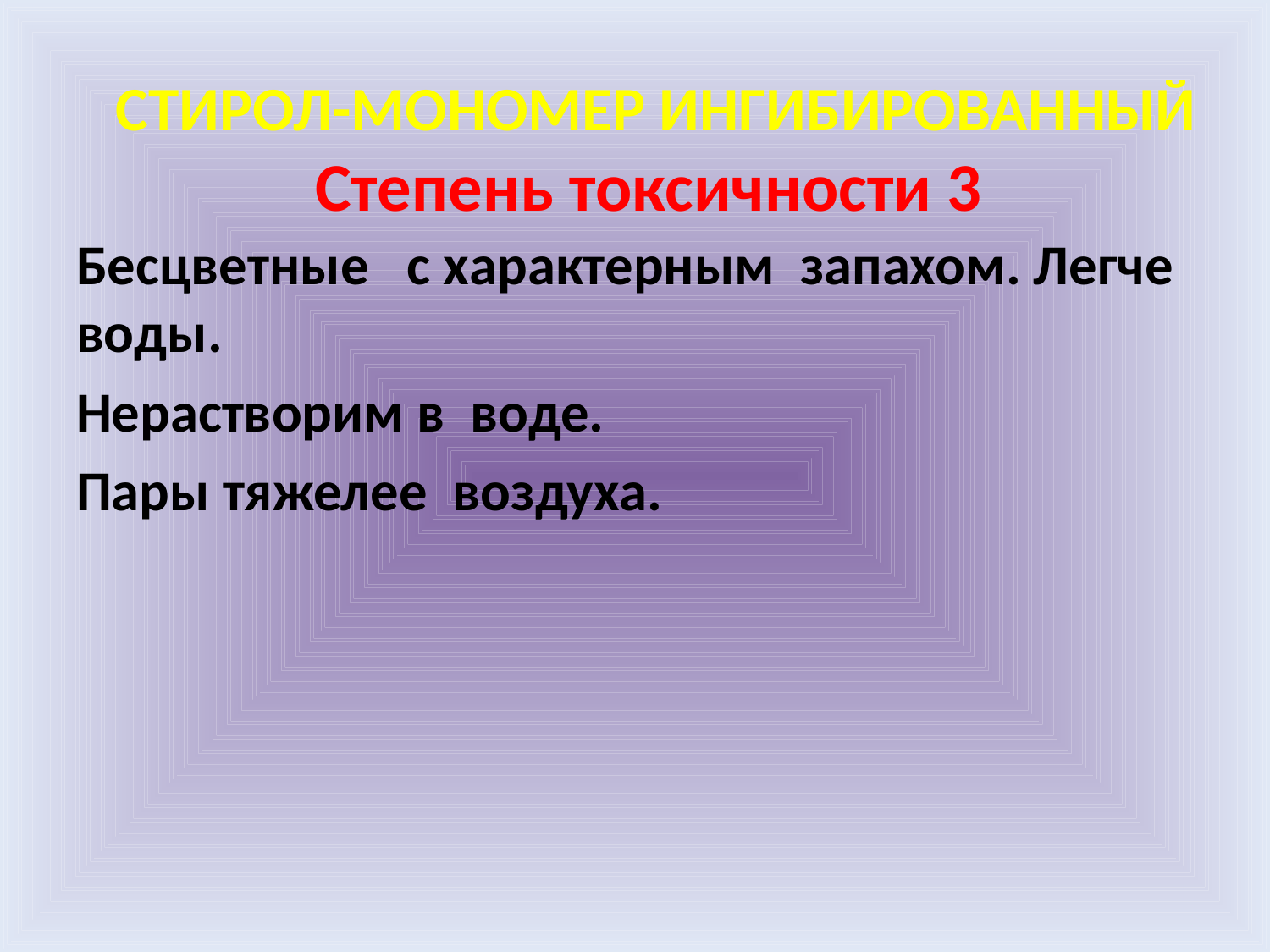

# СТИРОЛ-МОНОМЕР ИНГИБИРОВАННЫЙ Степень токсичности 3
Бесцветные   с характерным  запахом. Легче воды.
Нерастворим в  воде.
Пары тяжелее  воздуха.